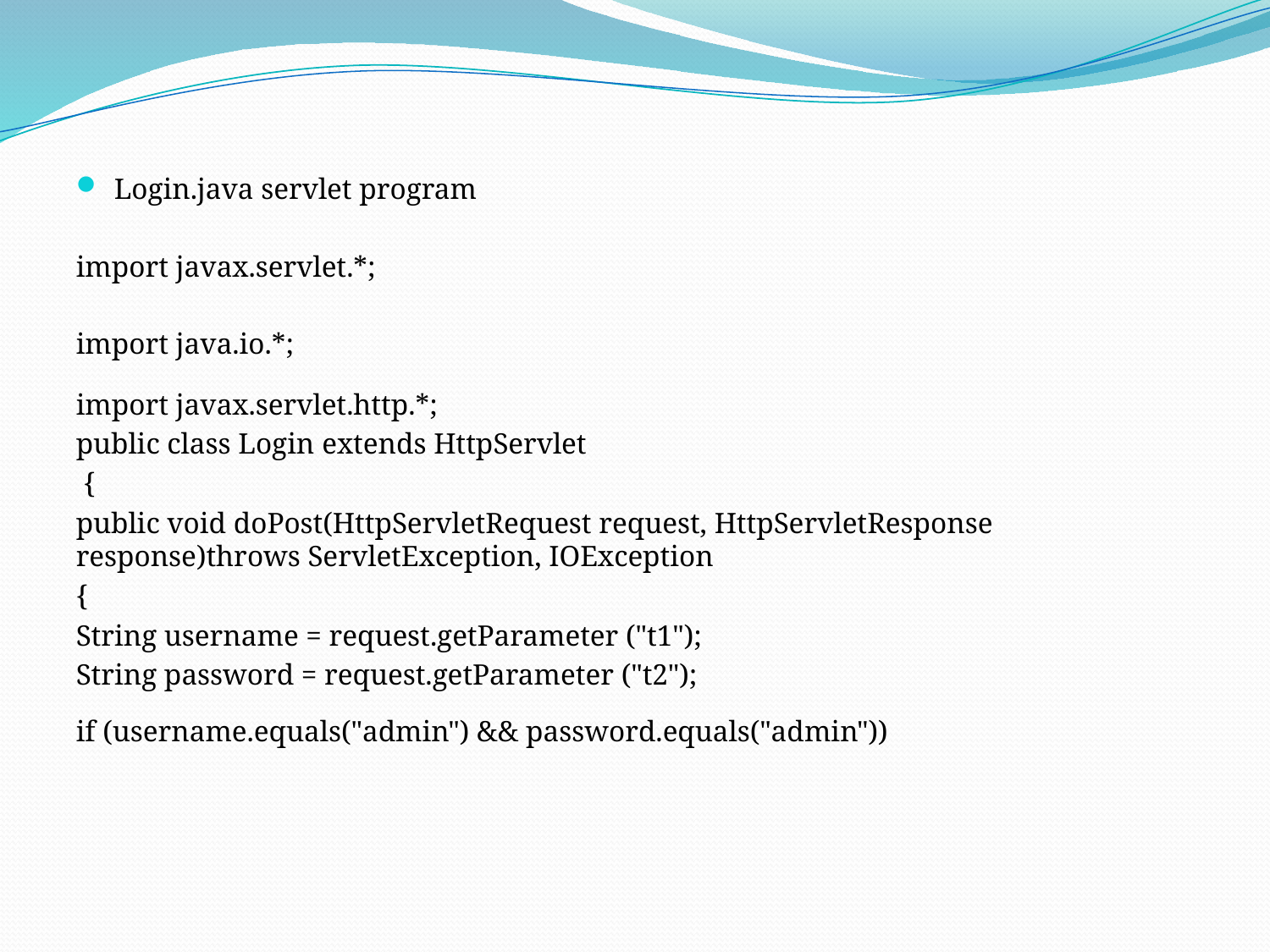

Login.java servlet program
import javax.servlet.*;
import java.io.*;
import javax.servlet.http.*;
public class Login extends HttpServlet
 {
public void doPost(HttpServletRequest request, HttpServletResponse response)throws ServletException, IOException
{
String username = request.getParameter ("t1");
String password = request.getParameter ("t2");
if (username.equals("admin") && password.equals("admin"))